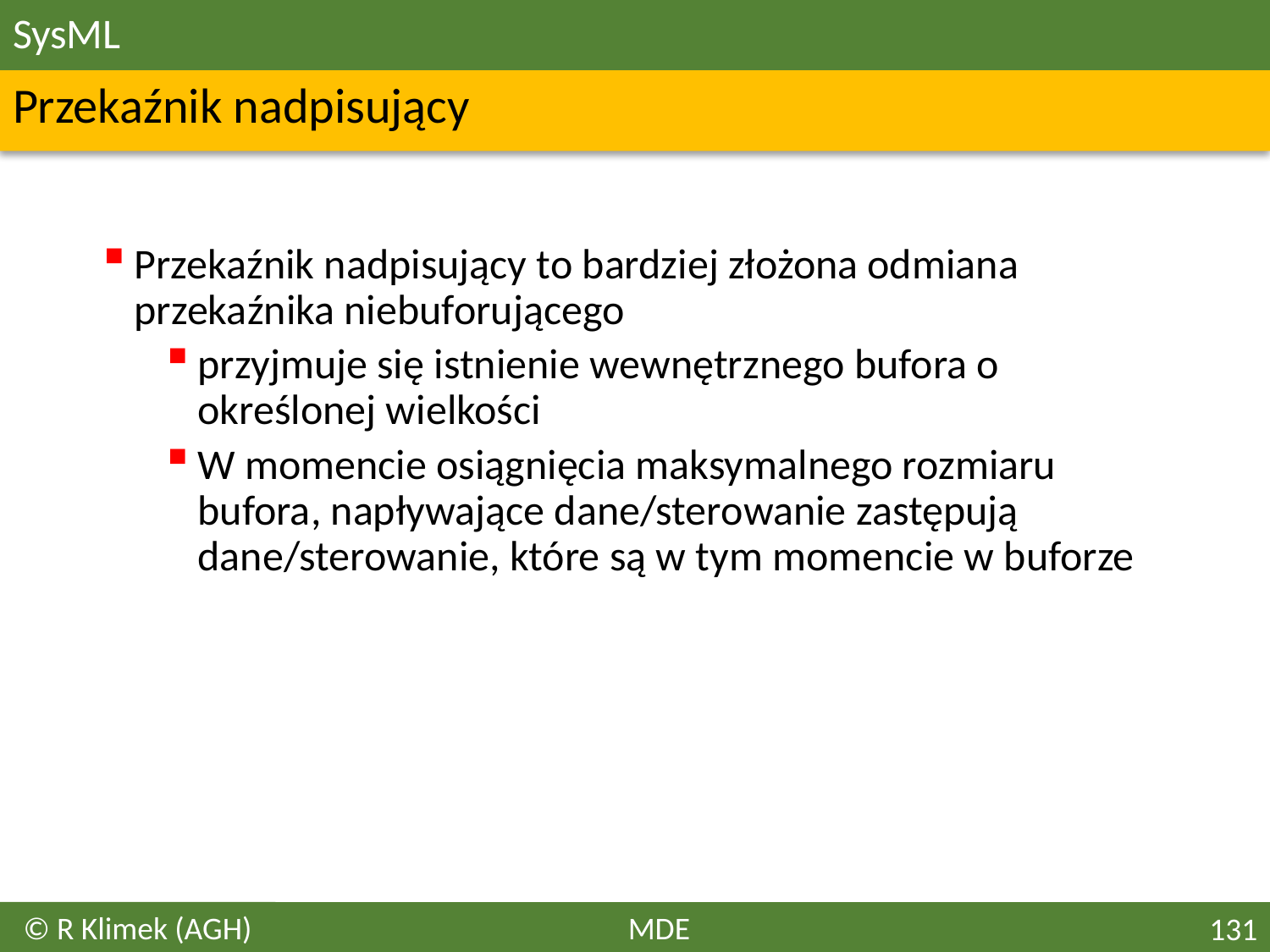

# SysML
Przekaźnik nadpisujący
Przekaźnik nadpisujący to bardziej złożona odmiana przekaźnika niebuforującego
przyjmuje się istnienie wewnętrznego bufora o określonej wielkości
W momencie osiągnięcia maksymalnego rozmiaru bufora, napływające dane/sterowanie zastępują dane/sterowanie, które są w tym momencie w buforze
© R Klimek (AGH)
MDE
131